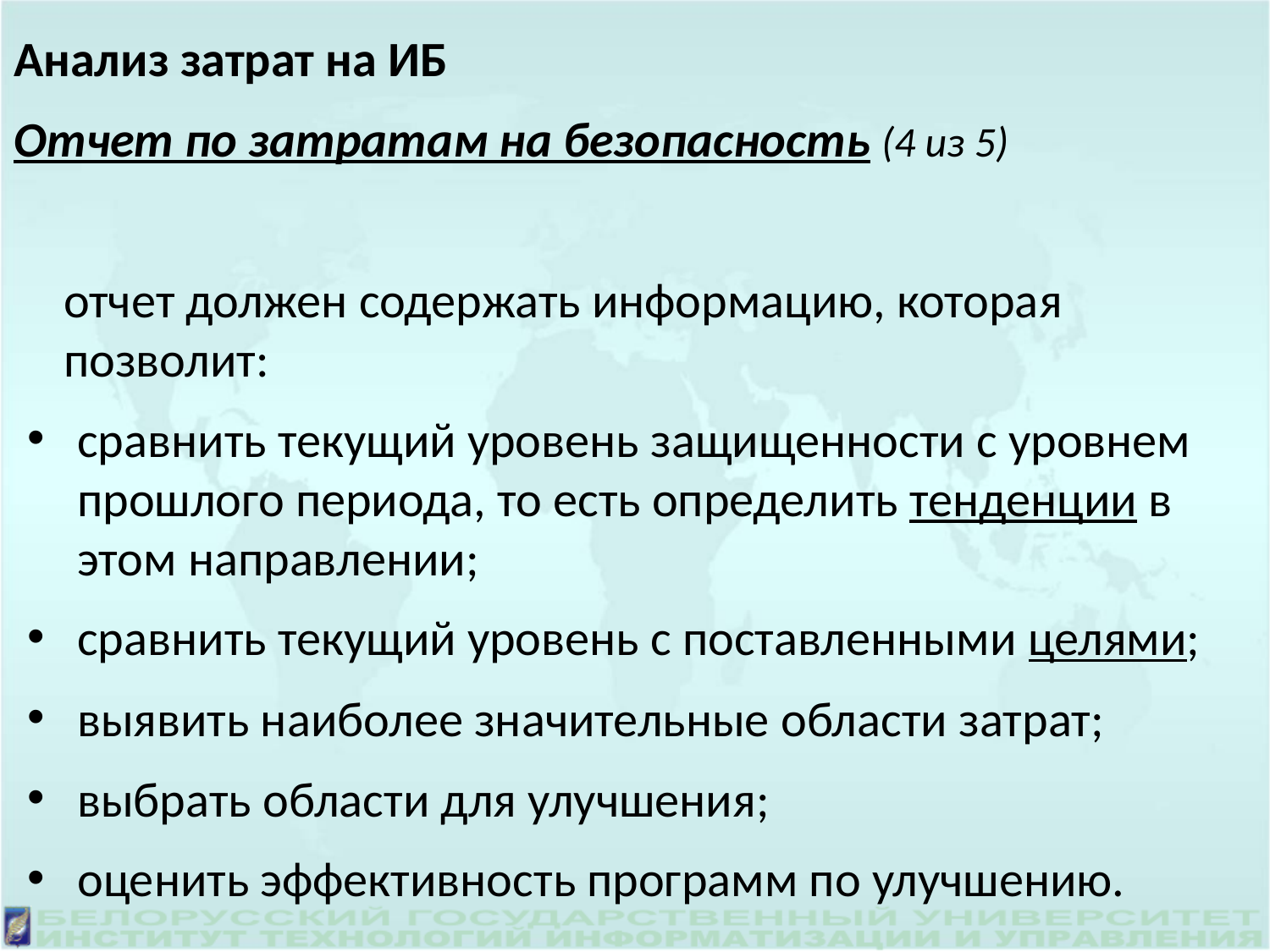

Анализ затрат на ИБ
Отчет по затратам на безопасность (4 из 5)

	отчет должен содержать информацию, которая позволит:
сравнить текущий уровень защищенности с уровнем прошлого периода, то есть определить тенденции в этом направлении;
сравнить текущий уровень с поставленными целями;
выявить наиболее значительные области затрат;
выбрать области для улучшения;
оценить эффективность программ по улучшению.